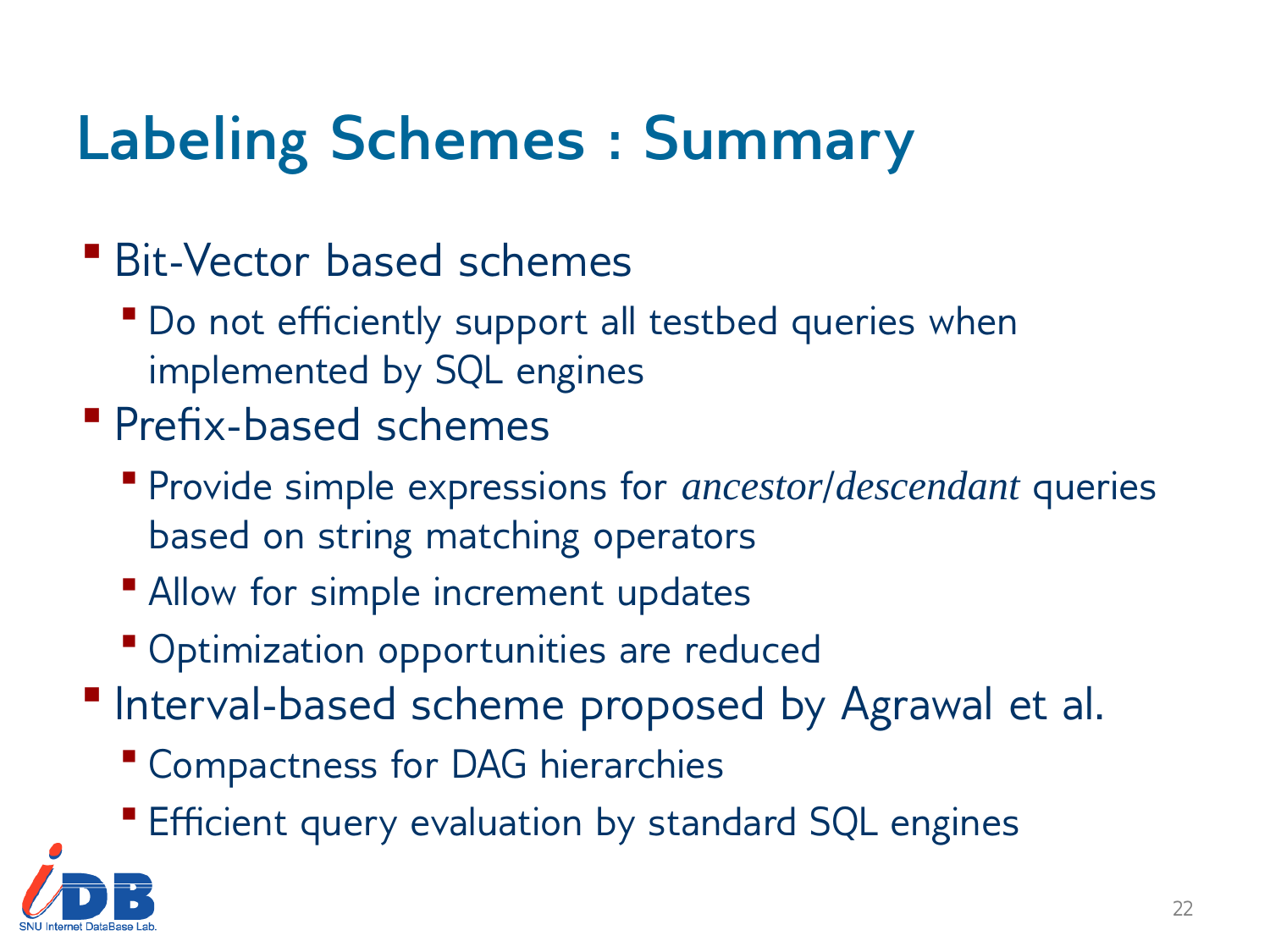

# Labeling Schemes : Summary
Bit-Vector based schemes
Do not efficiently support all testbed queries when implemented by SQL engines
Prefix-based schemes
Provide simple expressions for ancestor/descendant queries based on string matching operators
Allow for simple increment updates
Optimization opportunities are reduced
Interval-based scheme proposed by Agrawal et al.
Compactness for DAG hierarchies
Efficient query evaluation by standard SQL engines
22